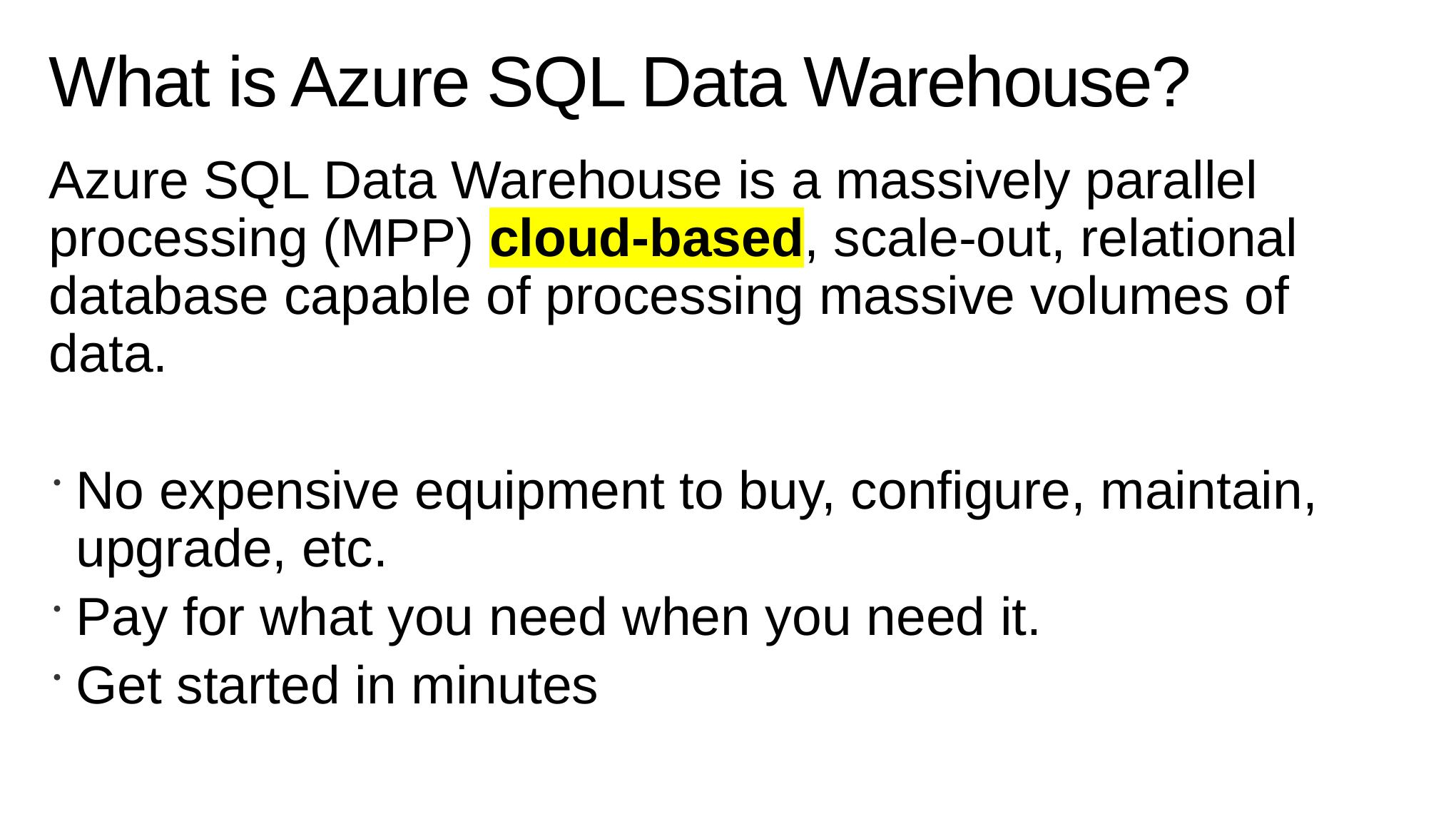

# What is Azure SQL Data Warehouse?
Azure SQL Data Warehouse is a massively parallel processing (MPP) cloud-based, scale-out, relational database capable of processing massive volumes of data.

No expensive equipment to buy, configure, maintain, upgrade, etc.
Pay for what you need when you need it.
Get started in minutes